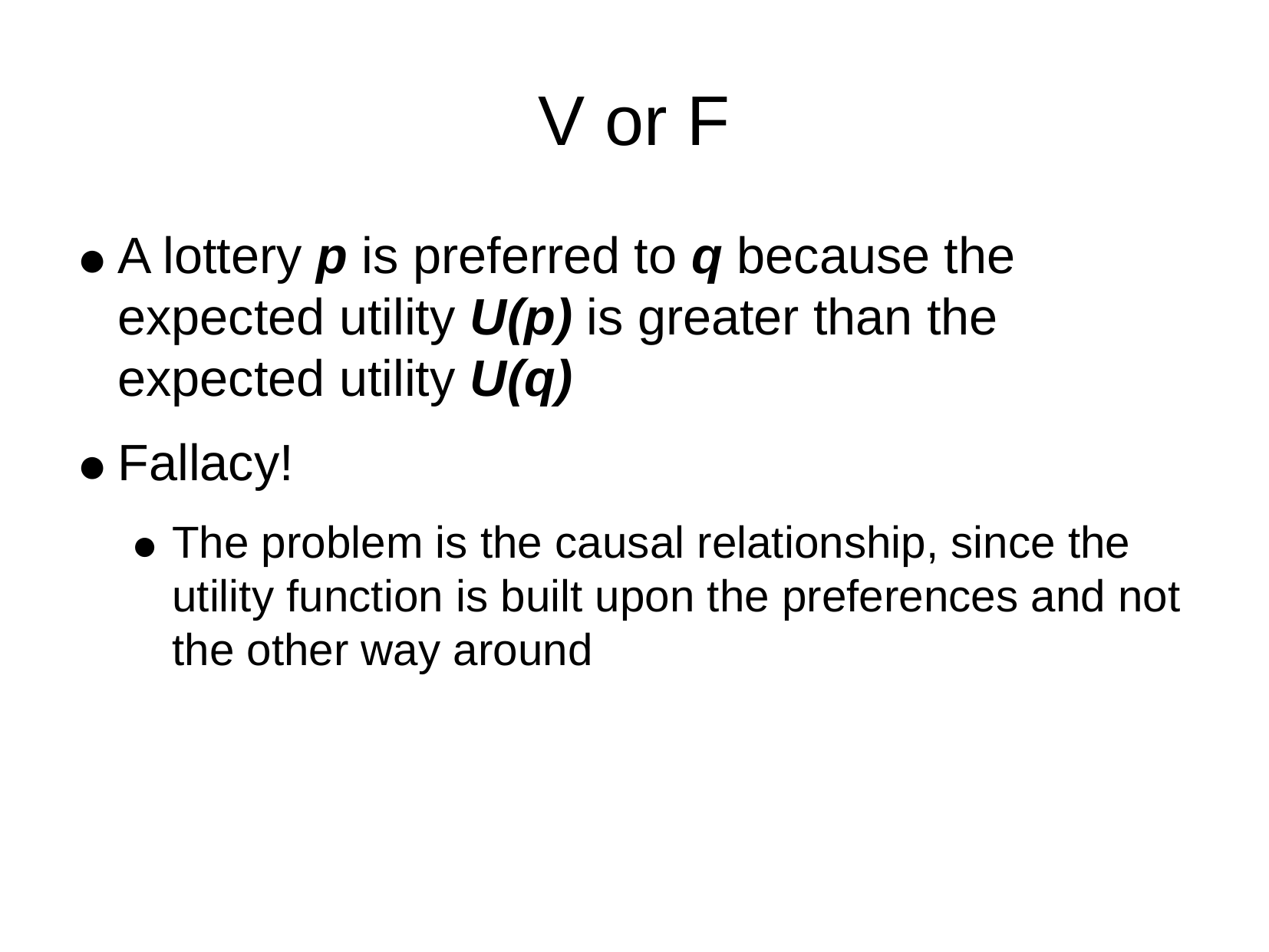

V or F
A lottery p is preferred to q because the expected utility U(p) is greater than the expected utility U(q)
Fallacy!
The problem is the causal relationship, since the utility function is built upon the preferences and not the other way around